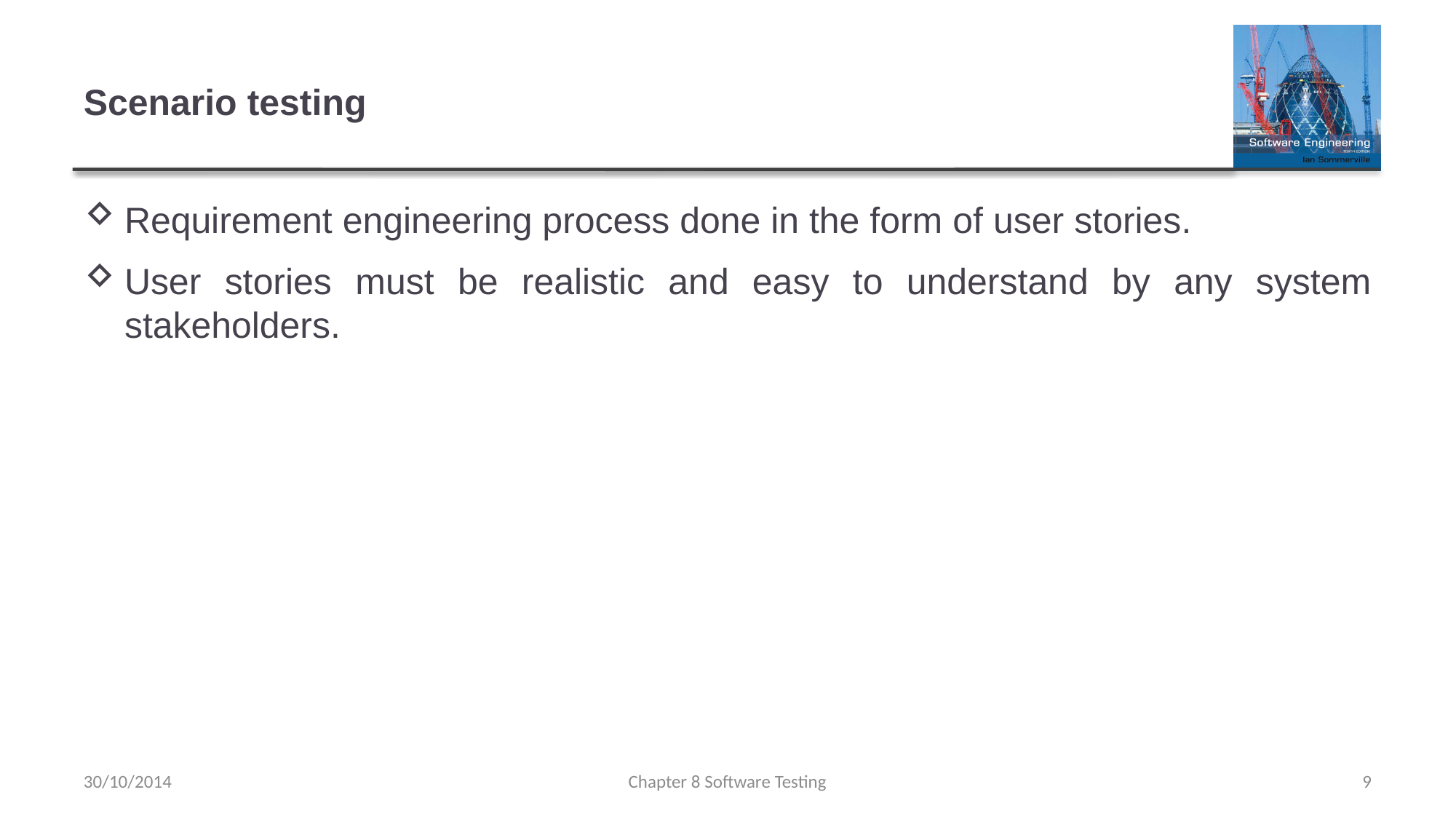

# Scenario testing
Requirement engineering process done in the form of user stories.
User stories must be realistic and easy to understand by any system stakeholders.

30/10/2014
Chapter 8 Software Testing
9